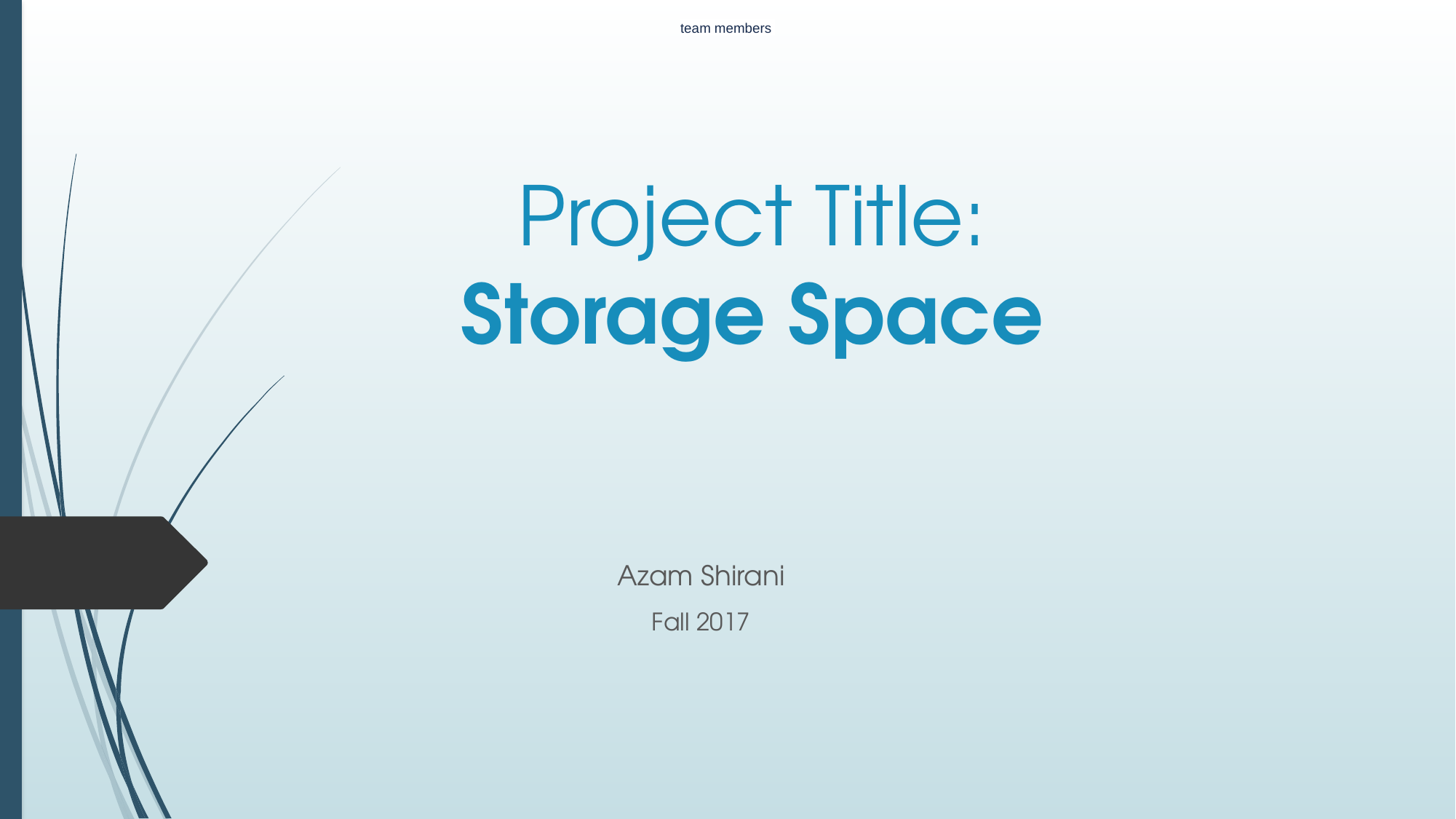

team members
# Project Title: Storage Space
 Azam Shirani
Fall 2017